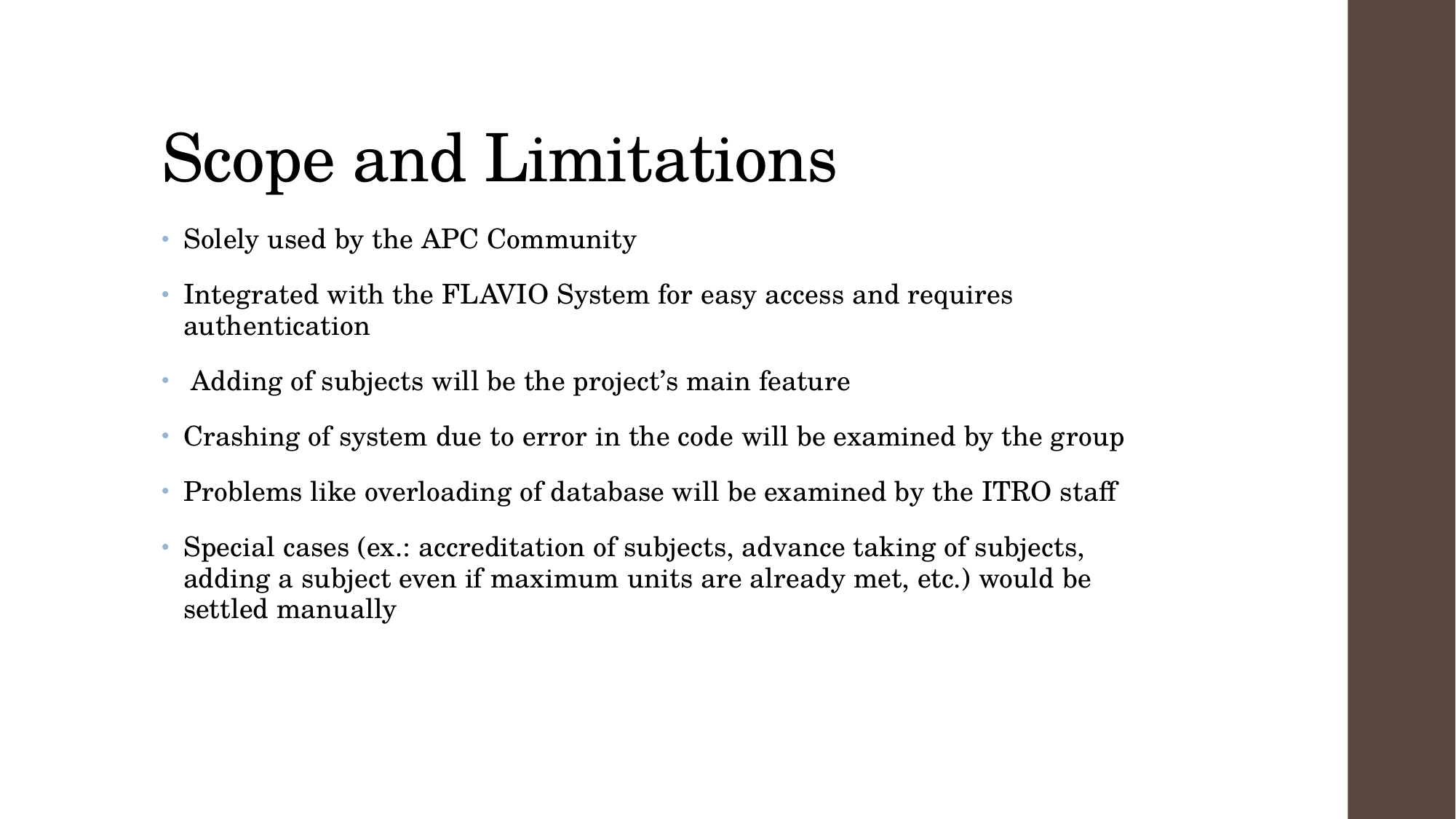

# Scope and Limitations
Solely used by the APC Community
Integrated with the FLAVIO System for easy access and requires authentication
 Adding of subjects will be the project’s main feature
Crashing of system due to error in the code will be examined by the group
Problems like overloading of database will be examined by the ITRO staff
Special cases (ex.: accreditation of subjects, advance taking of subjects, adding a subject even if maximum units are already met, etc.) would be settled manually